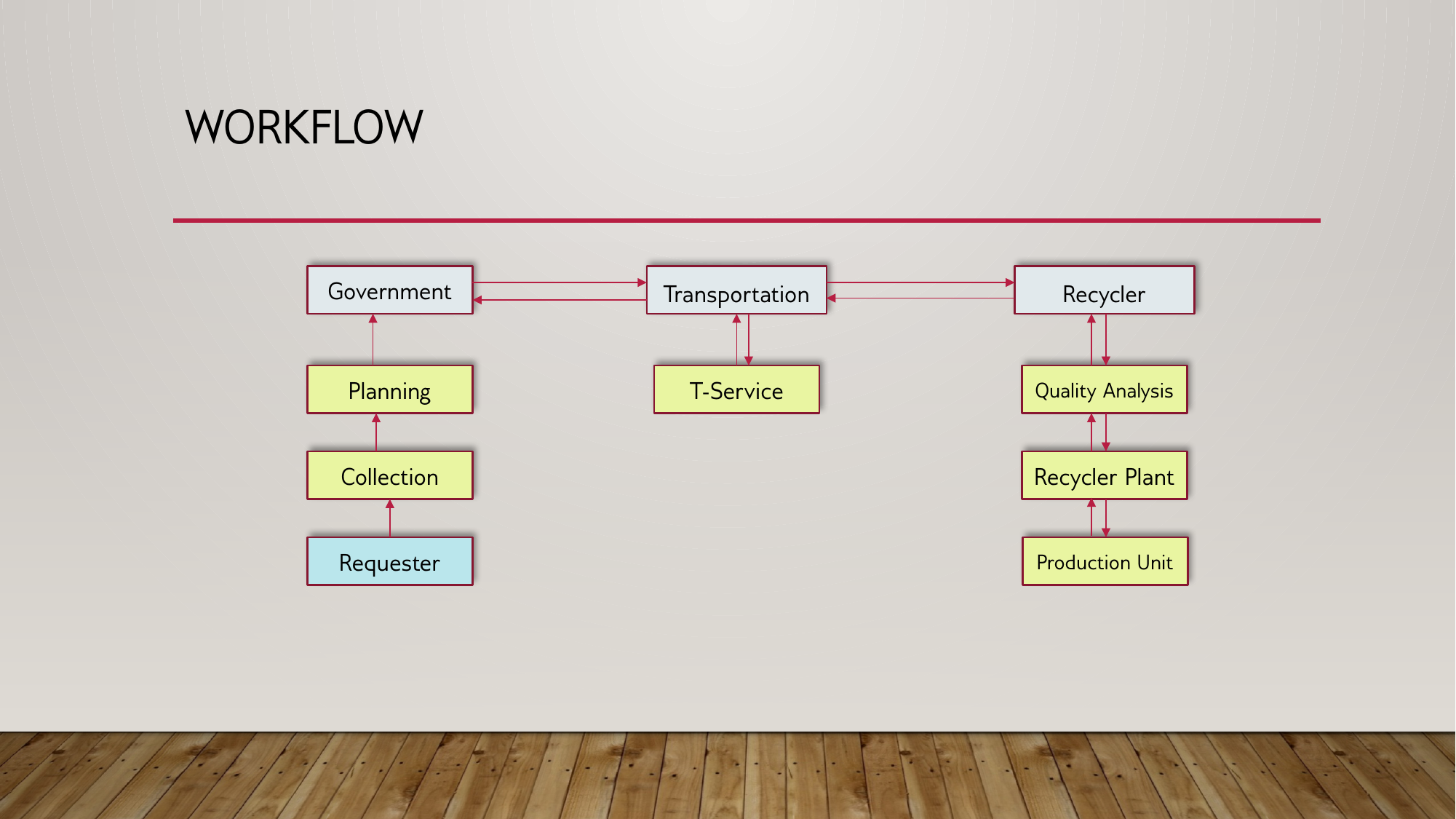

# workflow
Recycler
Government
Transportation
Planning
T-Service
Quality Analysis
Collection
Recycler Plant
Requester
Production Unit